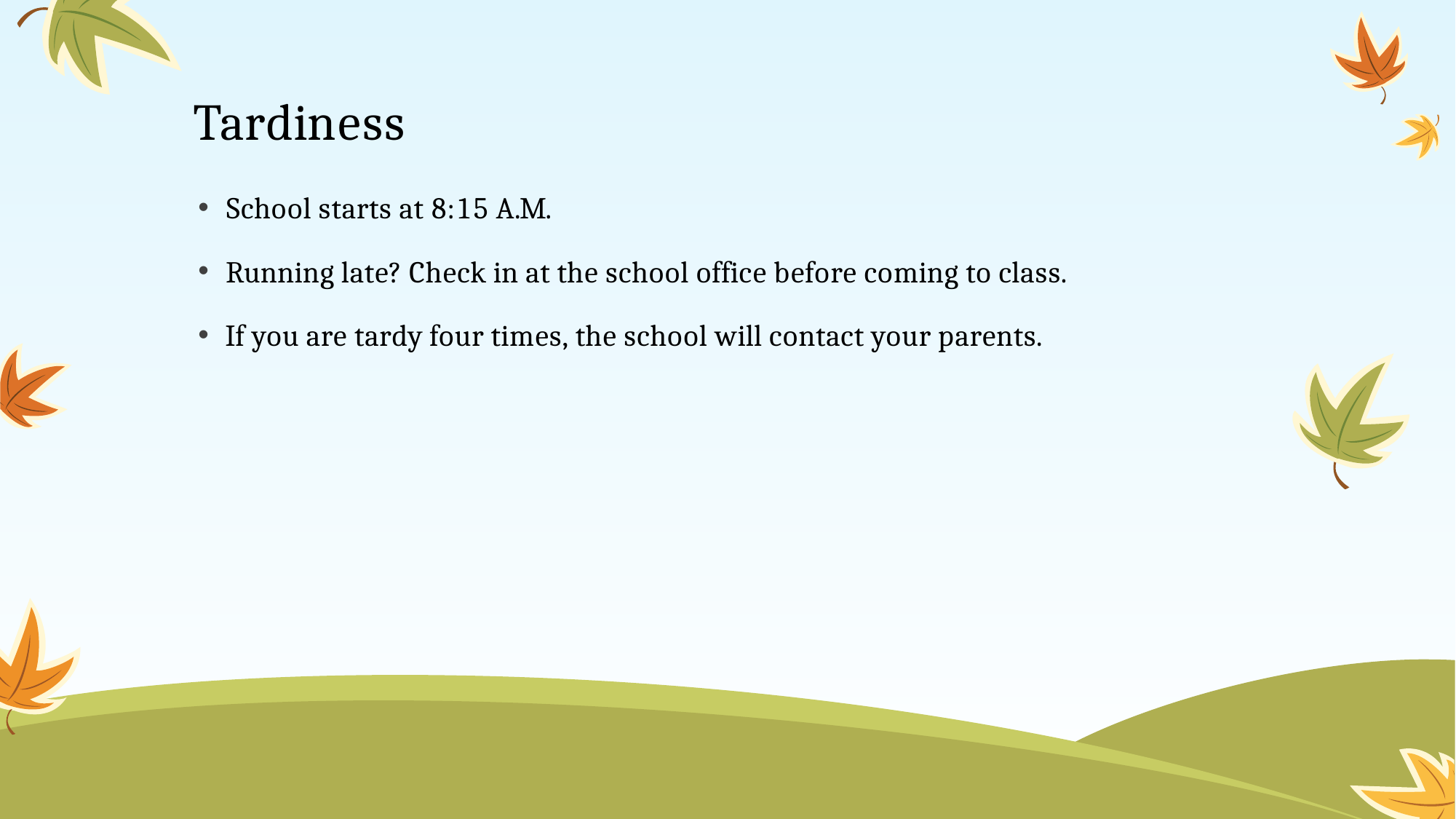

# Tardiness
School starts at 8:15 A.M.
Running late? Check in at the school office before coming to class.
If you are tardy four times, the school will contact your parents.